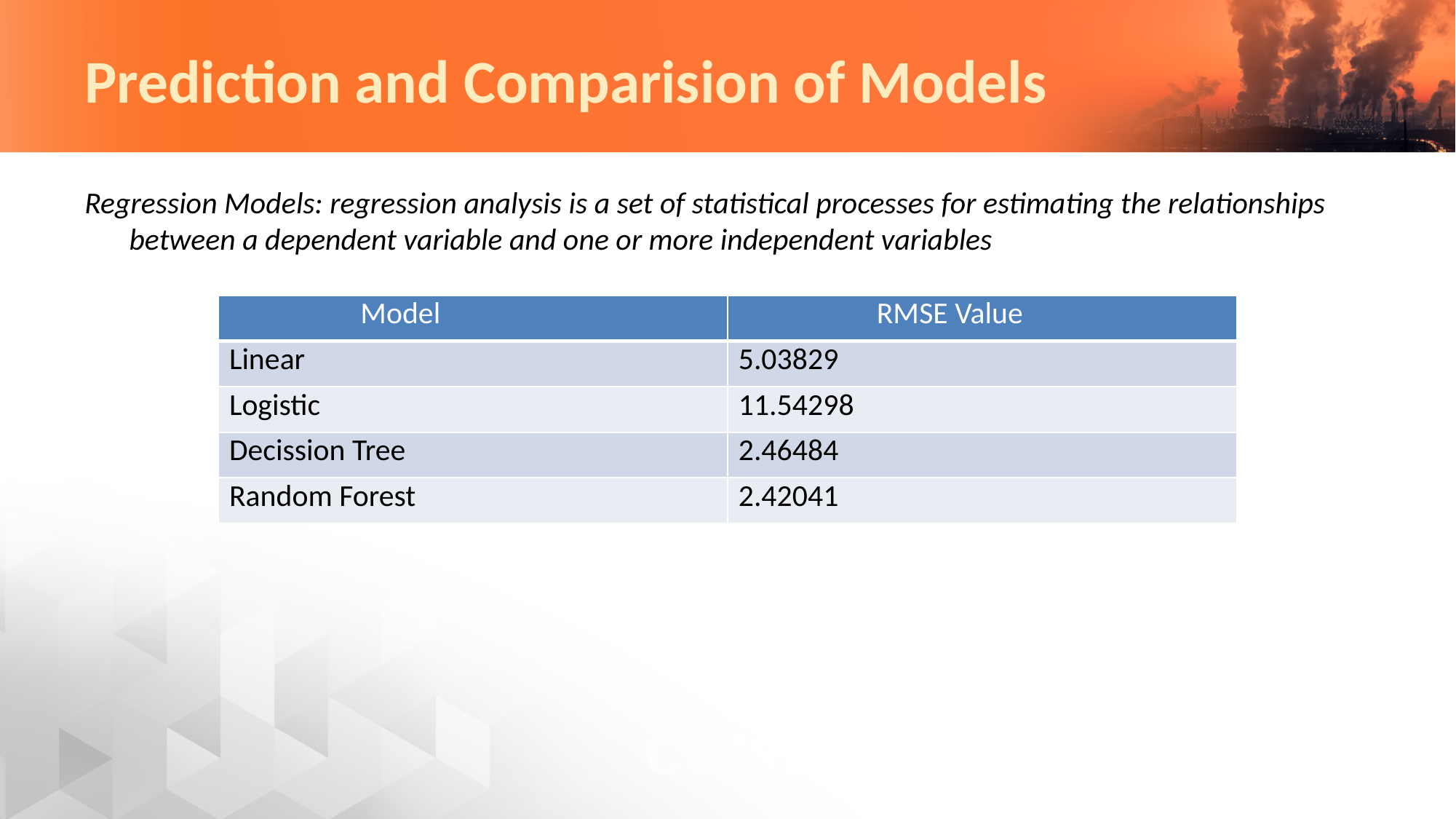

# Prediction and Comparision of Models
Regression Models: regression analysis is a set of statistical processes for estimating the relationships between a dependent variable and one or more independent variables

| Model | RMSE Value |
| --- | --- |
| Linear | 5.03829 |
| Logistic | 11.54298 |
| Decission Tree | 2.46484 |
| Random Forest | 2.42041 |